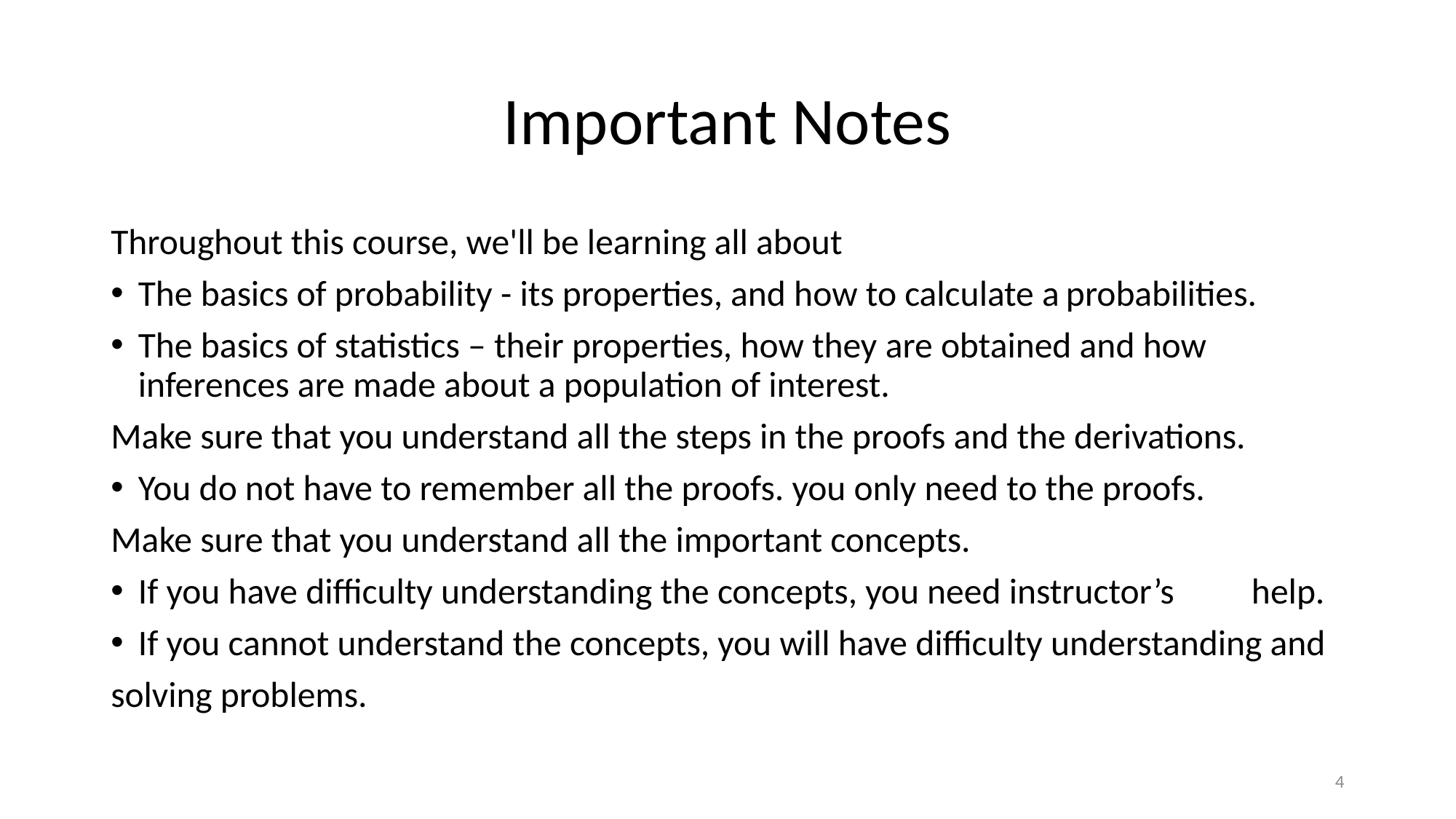

# Important Notes
Throughout this course, we'll be learning all about
The basics of probability - its properties, and how to calculate a	probabilities.
The basics of statistics – their properties, how they are obtained and how inferences are made about a population of interest.
Make sure that you understand all the steps in the proofs and the derivations.
You do not have to remember all the proofs. you only need to the proofs.
Make sure that you understand all the important concepts.
If you have difficulty understanding the concepts, you need instructor’s 	help.
If you cannot understand the concepts, you will have difficulty understanding and
solving problems.

4